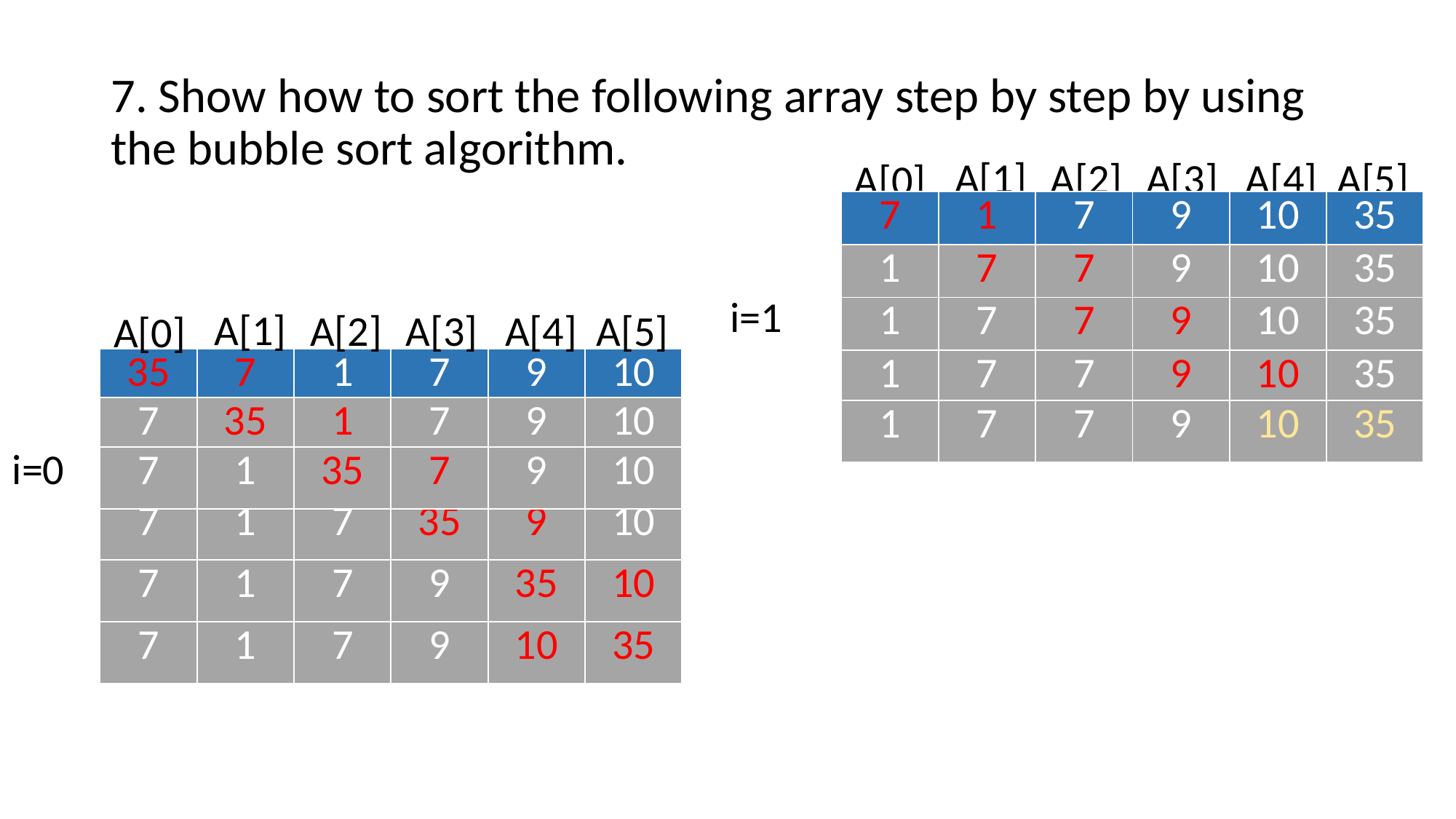

# 7. Show how to sort the following array step by step by using the bubble sort algorithm.
A[1]
A[2]
A[3]
A[4]
A[5]
A[0]
| 7 | 1 | 7 | 9 | 10 | 35 |
| --- | --- | --- | --- | --- | --- |
| 1 | 7 | 7 | 9 | 10 | 35 |
| --- | --- | --- | --- | --- | --- |
i=1
A[1]
A[2]
A[3]
A[4]
A[5]
A[0]
| 1 | 7 | 7 | 9 | 10 | 35 |
| --- | --- | --- | --- | --- | --- |
| 35 | 7 | 1 | 7 | 9 | 10 |
| --- | --- | --- | --- | --- | --- |
| 1 | 7 | 7 | 9 | 10 | 35 |
| --- | --- | --- | --- | --- | --- |
| 7 | 35 | 1 | 7 | 9 | 10 |
| --- | --- | --- | --- | --- | --- |
| 1 | 7 | 7 | 9 | 10 | 35 |
| --- | --- | --- | --- | --- | --- |
i=0
| 7 | 1 | 35 | 7 | 9 | 10 |
| --- | --- | --- | --- | --- | --- |
| 7 | 1 | 7 | 35 | 9 | 10 |
| --- | --- | --- | --- | --- | --- |
| 7 | 1 | 7 | 9 | 35 | 10 |
| --- | --- | --- | --- | --- | --- |
| 7 | 1 | 7 | 9 | 10 | 35 |
| --- | --- | --- | --- | --- | --- |